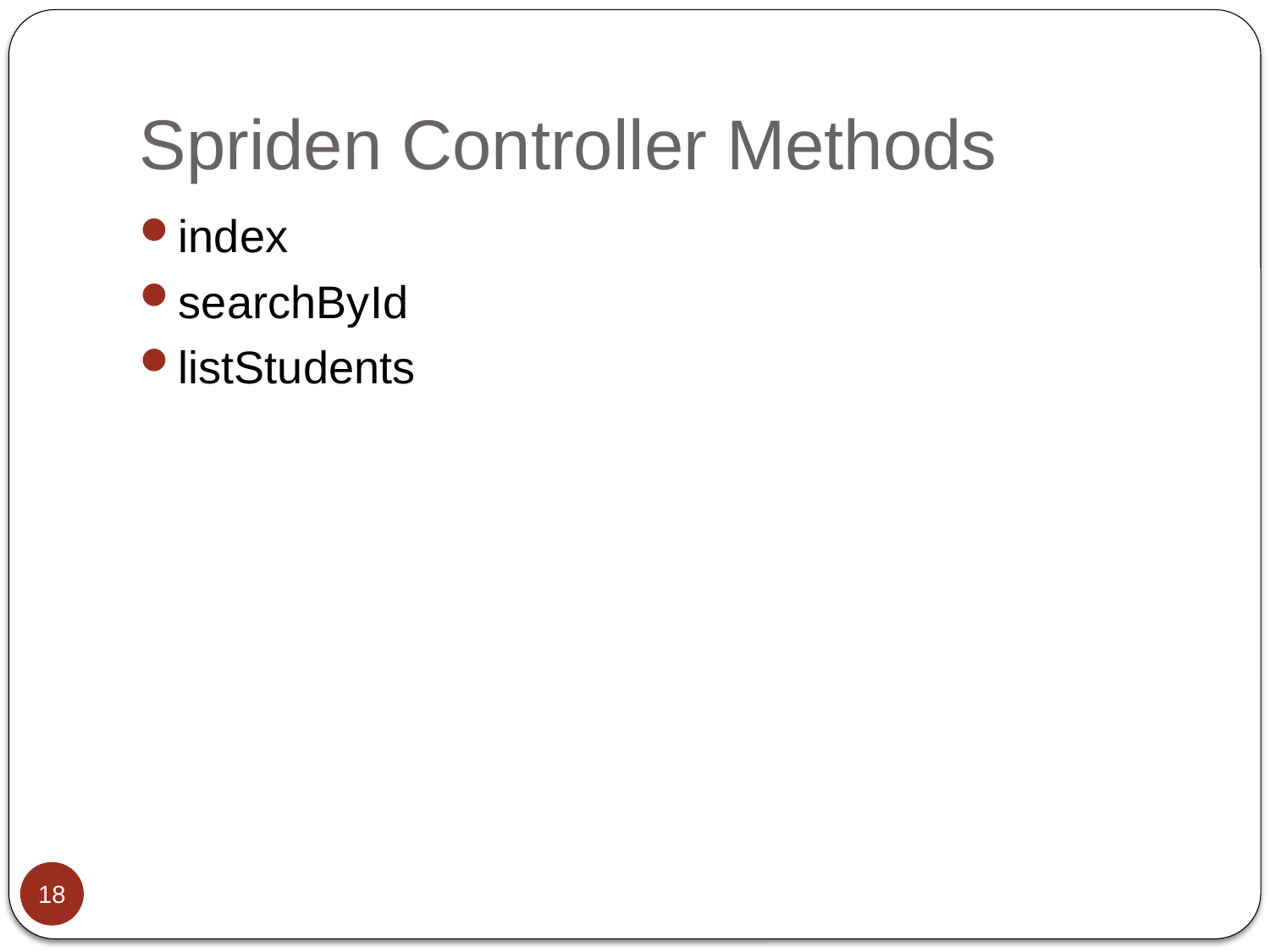

# Spriden Controller Methods
index
searchById
listStudents
18